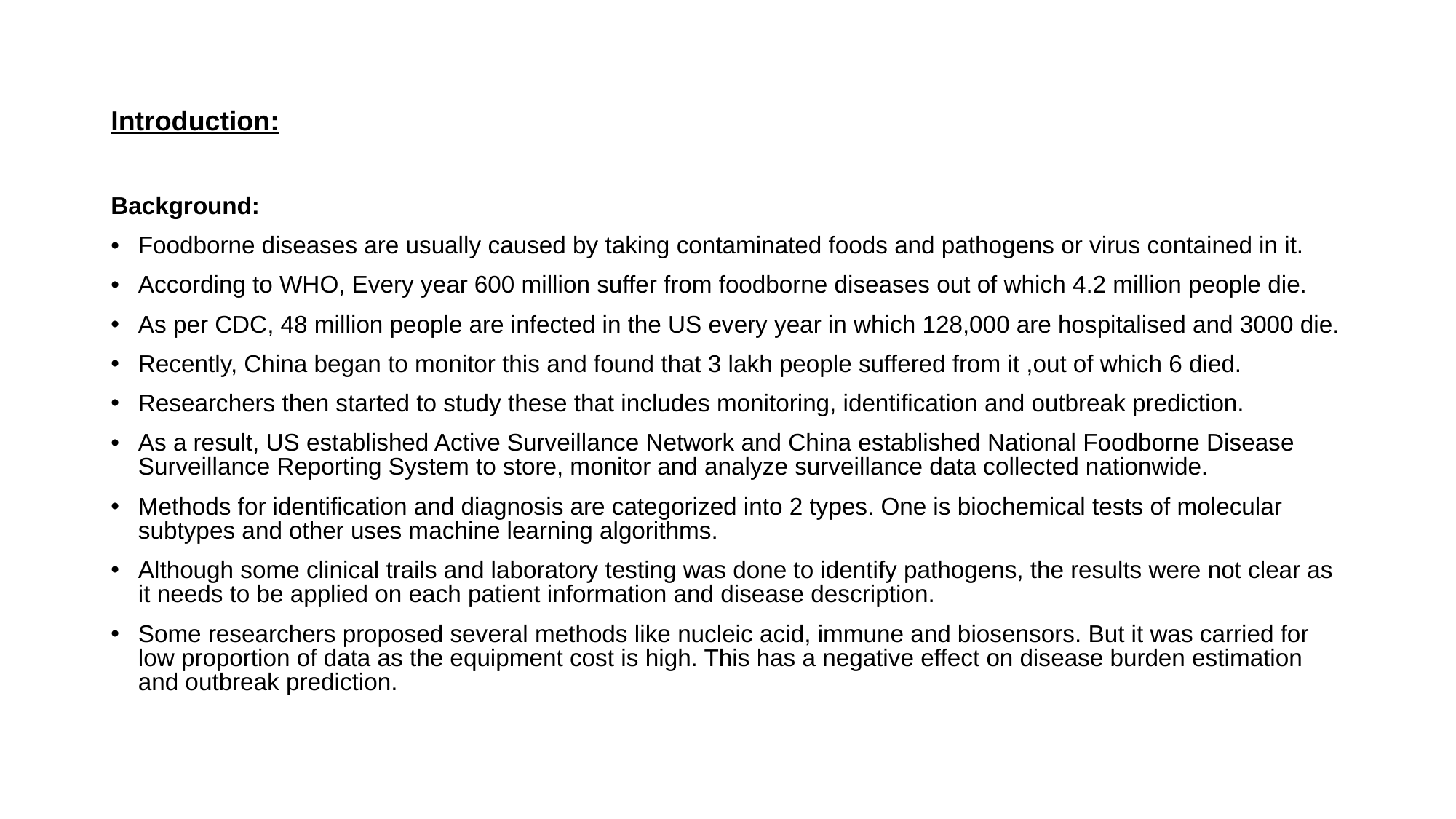

# Introduction:
Background:
Foodborne diseases are usually caused by taking contaminated foods and pathogens or virus contained in it.
According to WHO, Every year 600 million suffer from foodborne diseases out of which 4.2 million people die.
As per CDC, 48 million people are infected in the US every year in which 128,000 are hospitalised and 3000 die.
Recently, China began to monitor this and found that 3 lakh people suffered from it ,out of which 6 died.
Researchers then started to study these that includes monitoring, identification and outbreak prediction.
As a result, US established Active Surveillance Network and China established National Foodborne Disease Surveillance Reporting System to store, monitor and analyze surveillance data collected nationwide.
Methods for identification and diagnosis are categorized into 2 types. One is biochemical tests of molecular subtypes and other uses machine learning algorithms.
Although some clinical trails and laboratory testing was done to identify pathogens, the results were not clear as it needs to be applied on each patient information and disease description.
Some researchers proposed several methods like nucleic acid, immune and biosensors. But it was carried for low proportion of data as the equipment cost is high. This has a negative effect on disease burden estimation and outbreak prediction.